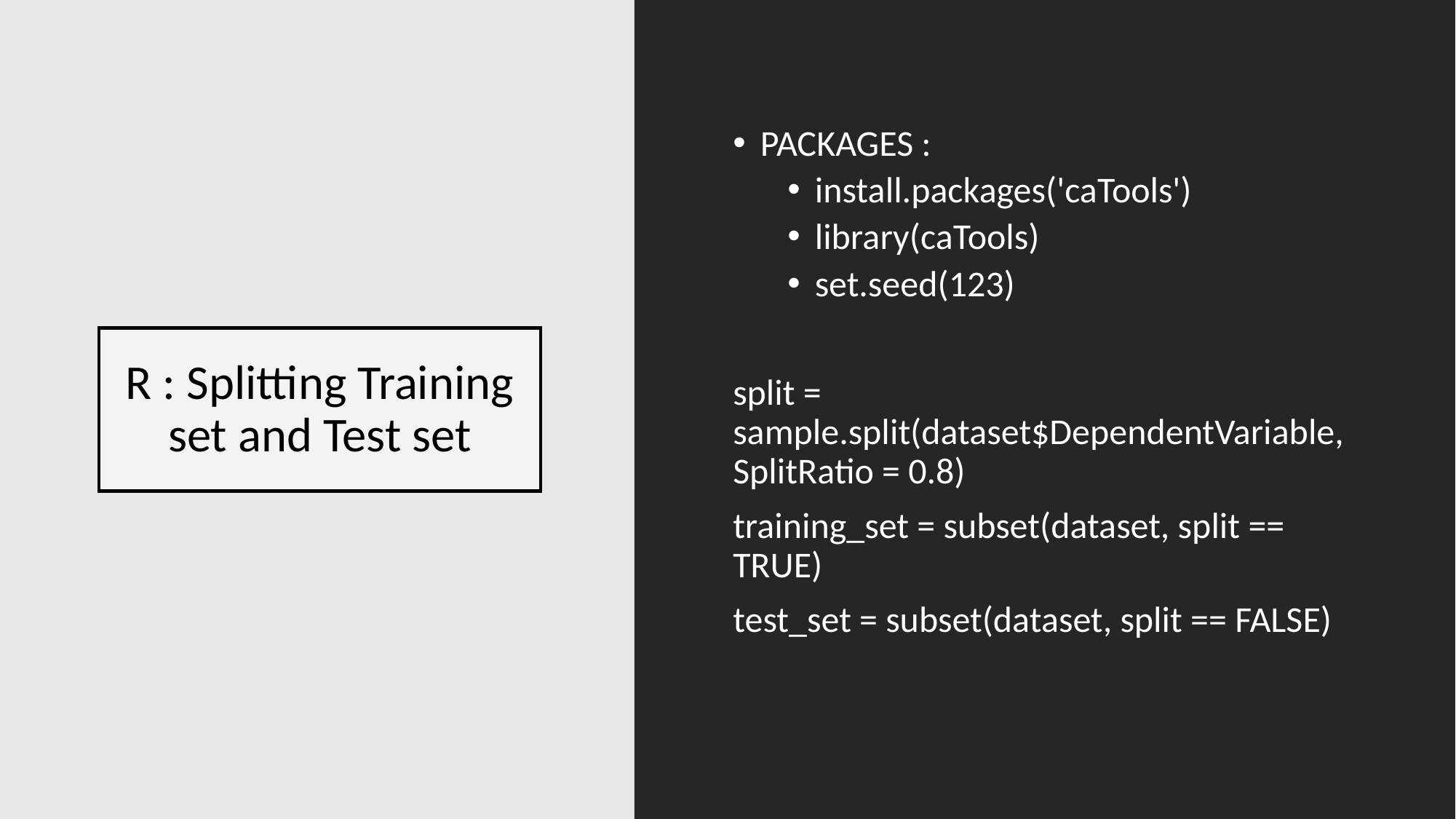

PACKAGES :
install.packages('caTools')
library(caTools)
set.seed(123)

split = sample.split(dataset$DependentVariable, SplitRatio = 0.8)
training_set = subset(dataset, split == TRUE)
test_set = subset(dataset, split == FALSE)

# R : Splitting Training set and Test set